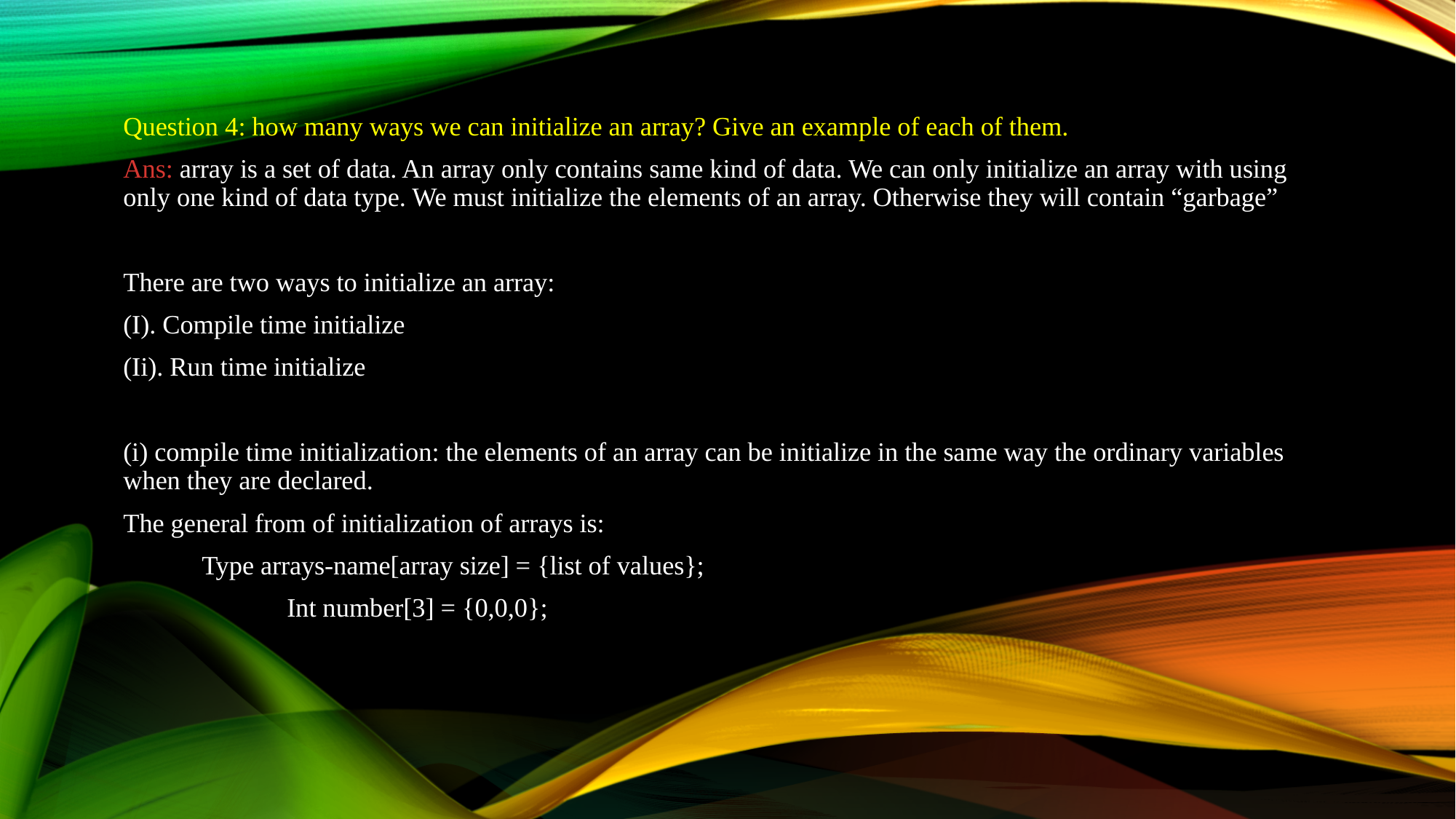

Question 4: how many ways we can initialize an array? Give an example of each of them.
Ans: array is a set of data. An array only contains same kind of data. We can only initialize an array with using only one kind of data type. We must initialize the elements of an array. Otherwise they will contain “garbage”

There are two ways to initialize an array:
(I). Compile time initialize
(Ii). Run time initialize

(i) compile time initialization: the elements of an array can be initialize in the same way the ordinary variables when they are declared.
The general from of initialization of arrays is:
            Type arrays-name[array size] = {list of values};
                         Int number[3] = {0,0,0};